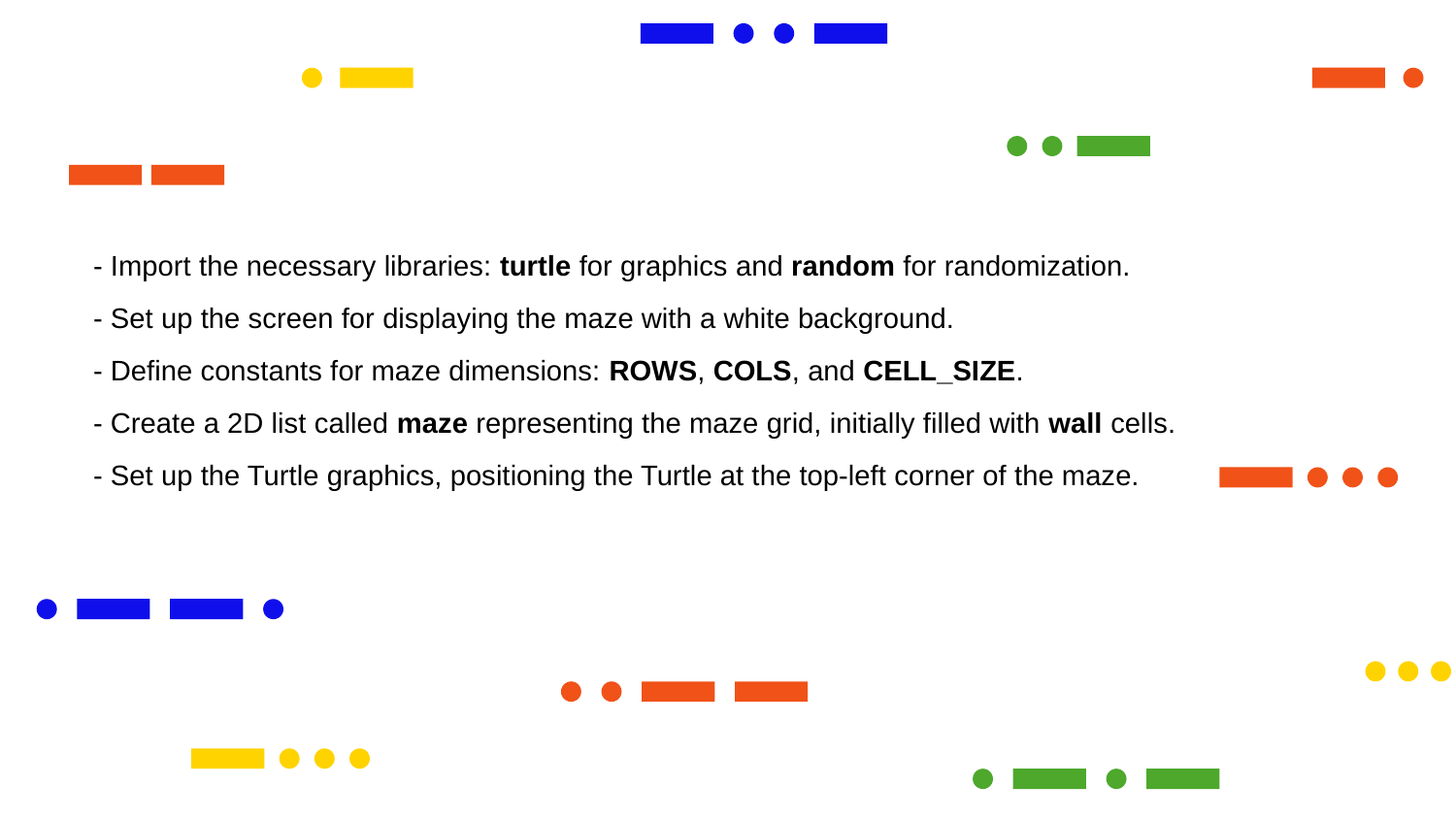

- Import the necessary libraries: turtle for graphics and random for randomization.
- Set up the screen for displaying the maze with a white background.
- Define constants for maze dimensions: ROWS, COLS, and CELL_SIZE.
- Create a 2D list called maze representing the maze grid, initially filled with wall cells.
- Set up the Turtle graphics, positioning the Turtle at the top-left corner of the maze.